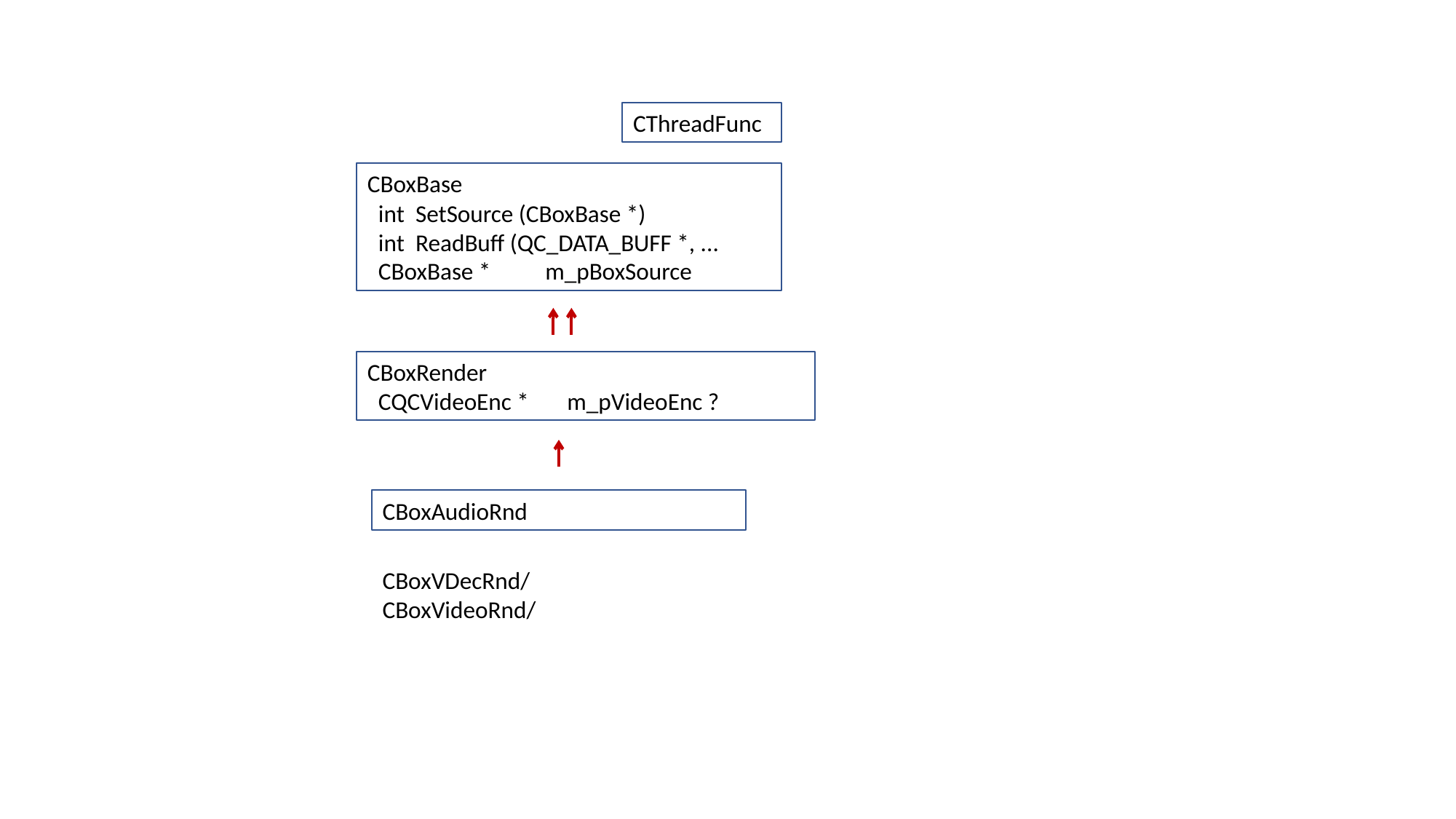

CThreadFunc
CBoxBase
  int  SetSource (CBoxBase *)
  int  ReadBuff (QC_DATA_BUFF *, ...
  CBoxBase *          m_pBoxSource
CBoxRender
  CQCVideoEnc *       m_pVideoEnc ?
CBoxAudioRnd
CBoxVDecRnd/
CBoxVideoRnd/